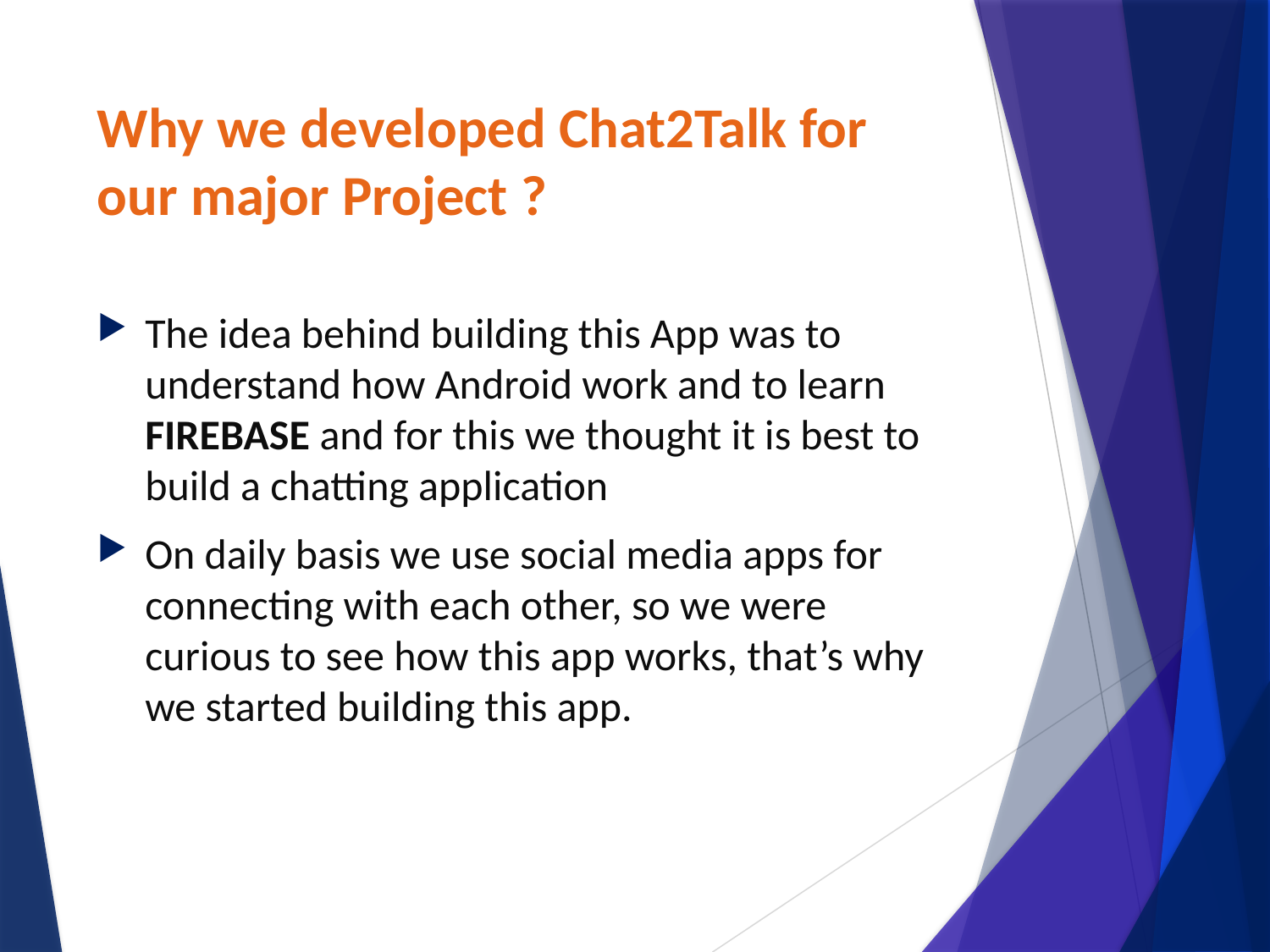

# Why we developed Chat2Talk for our major Project ?
The idea behind building this App was to understand how Android work and to learn FIREBASE and for this we thought it is best to build a chatting application
On daily basis we use social media apps for connecting with each other, so we were curious to see how this app works, that’s why we started building this app.